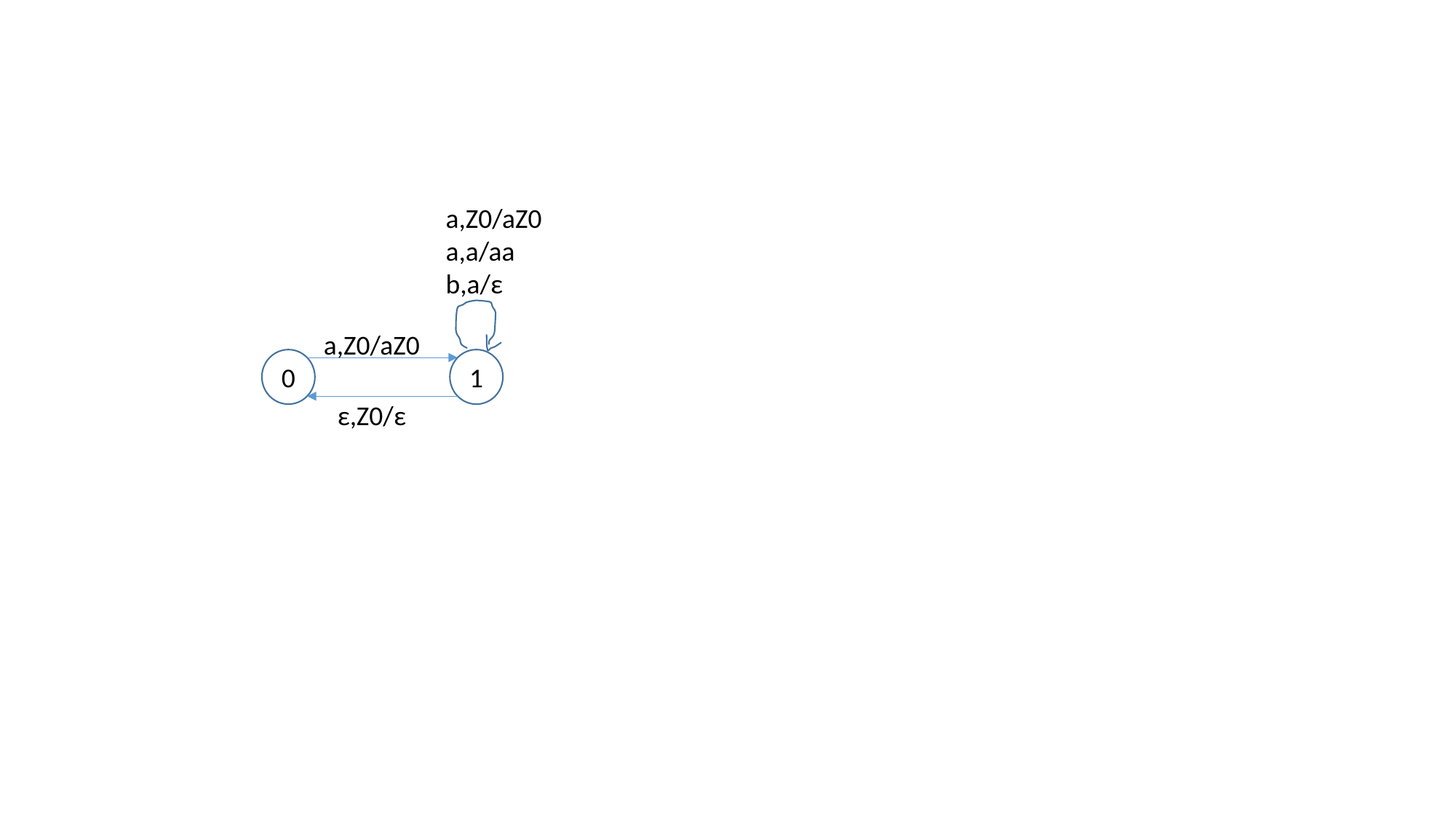

a,Z0/aZ0
a,a/aa
b,a/ε

a,Z0/aZ0

0
1
ε,Z0/ε